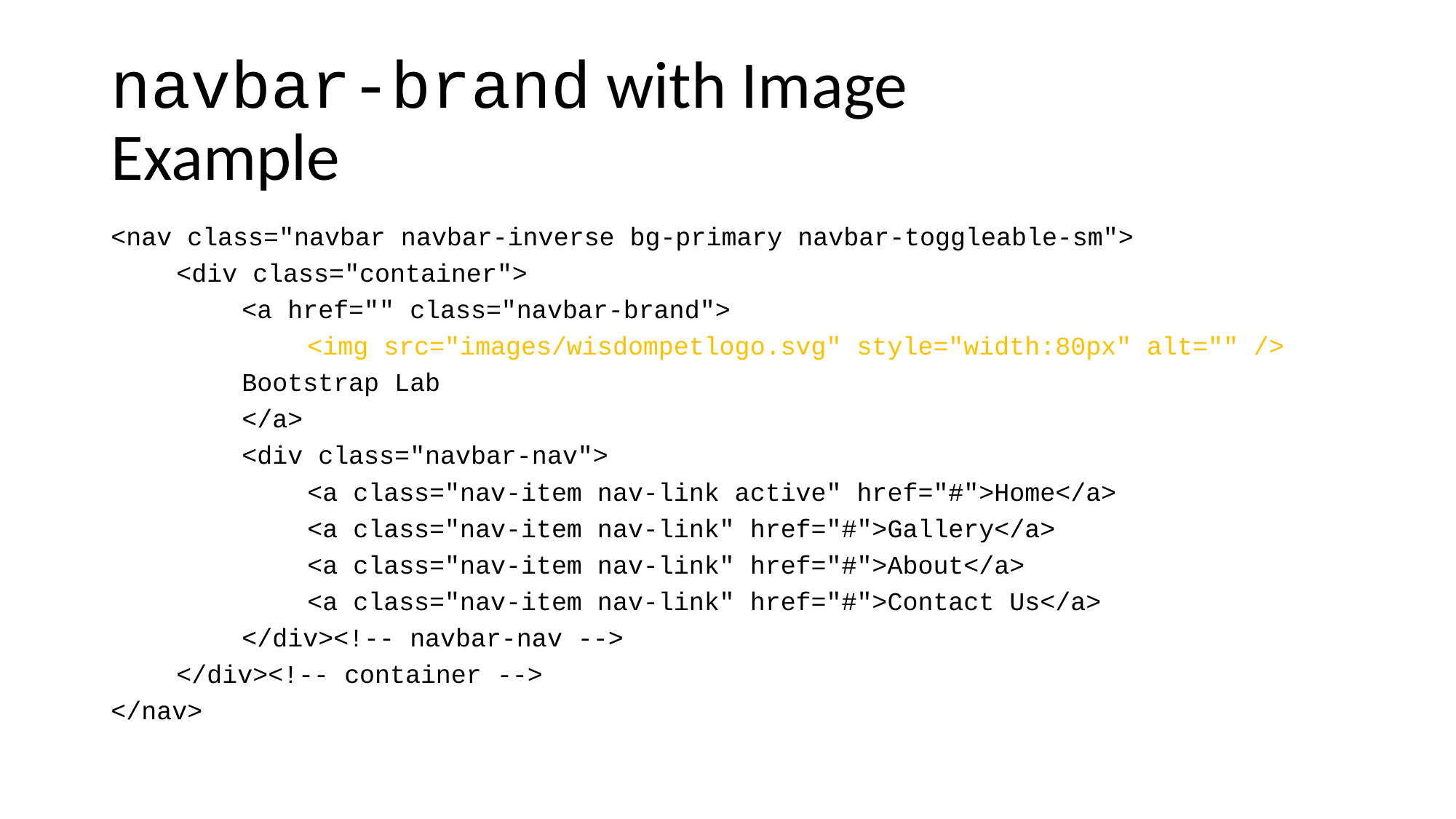

# navbar-brand with Image Example
<nav class="navbar navbar-inverse bg-primary navbar-toggleable-sm">
	<div class="container">
		<a href="" class="navbar-brand">
			<img src="images/wisdompetlogo.svg" style="width:80px" alt="" />
		Bootstrap Lab
		</a>
		<div class="navbar-nav">
			<a class="nav-item nav-link active" href="#">Home</a>
			<a class="nav-item nav-link" href="#">Gallery</a>
			<a class="nav-item nav-link" href="#">About</a>
			<a class="nav-item nav-link" href="#">Contact Us</a>
		</div><!-- navbar-nav -->
	</div><!-- container -->
</nav>